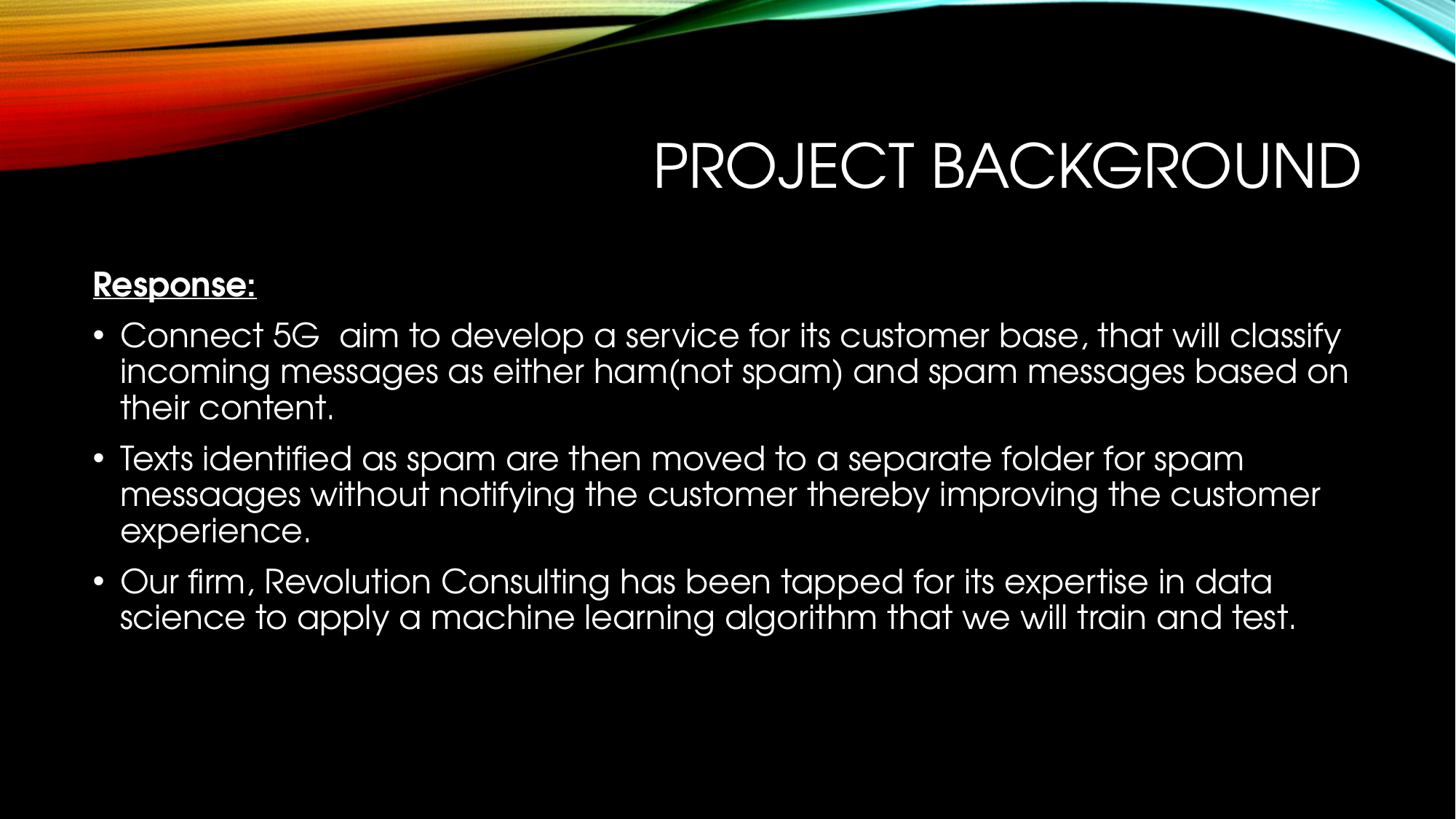

# Project background
Response:
Connect 5G  aim to develop a service for its customer base, that will classify incoming messages as either ham(not spam) and spam messages based on their content.
Texts identified as spam are then moved to a separate folder for spam messaages without notifying the customer thereby improving the customer experience.
Our firm, Revolution Consulting has been tapped for its expertise in data science to apply a machine learning algorithm that we will train and test.